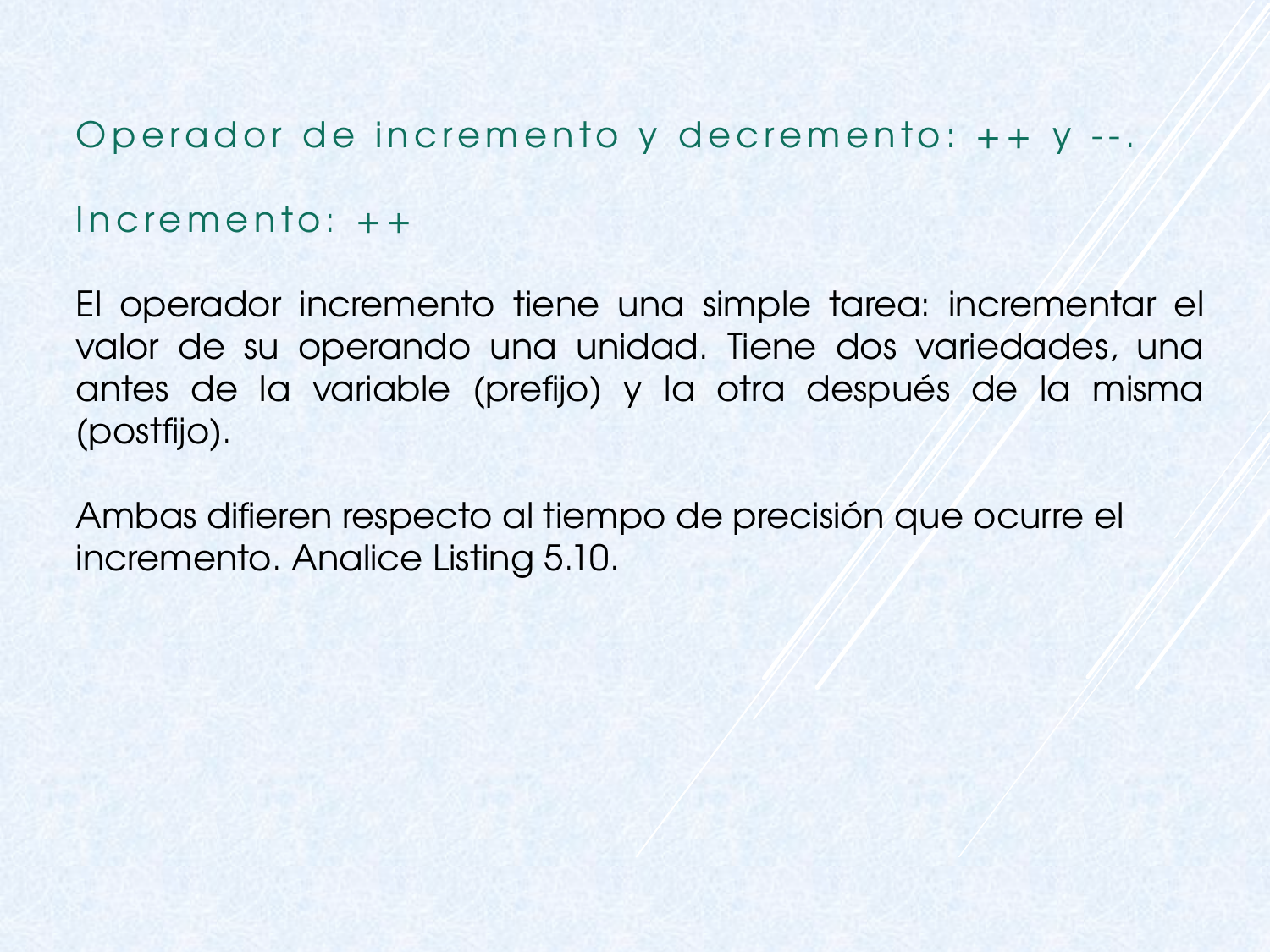

Operador de incremento y decremento: ++ y --.

Incremento: ++

El operador incremento tiene una simple tarea: incrementar el valor de su operando una unidad. Tiene dos variedades, una antes de la variable (prefijo) y la otra después de la misma (postfijo).

Ambas difieren respecto al tiempo de precisión que ocurre el incremento. Analice Listing 5.10.